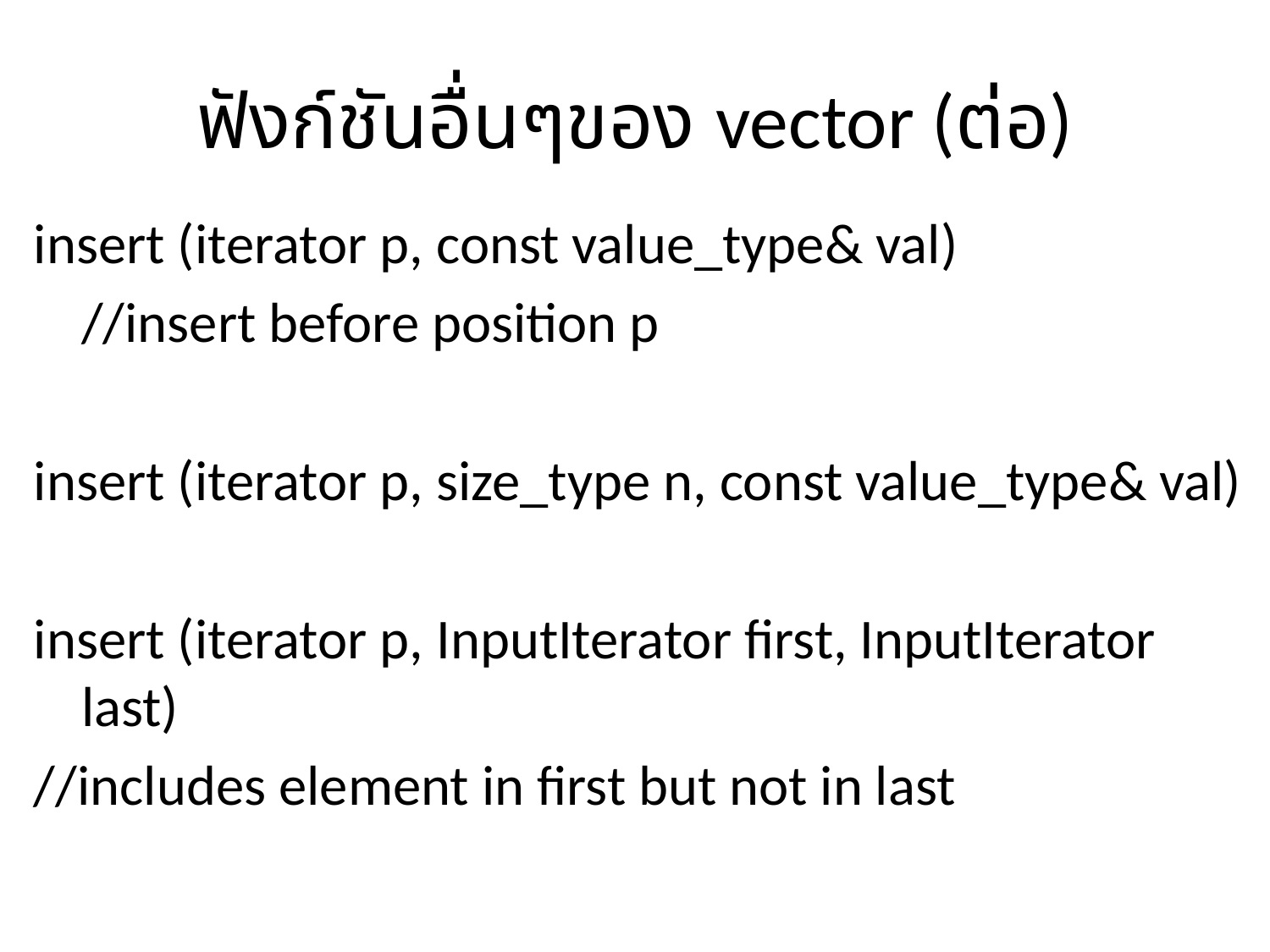

# ฟังก์ชันอื่นๆของ vector (ต่อ)
insert (iterator p, const value_type& val)
	//insert before position p

insert (iterator p, size_type n, const value_type& val)

insert (iterator p, InputIterator first, InputIterator last)
//includes element in first but not in last